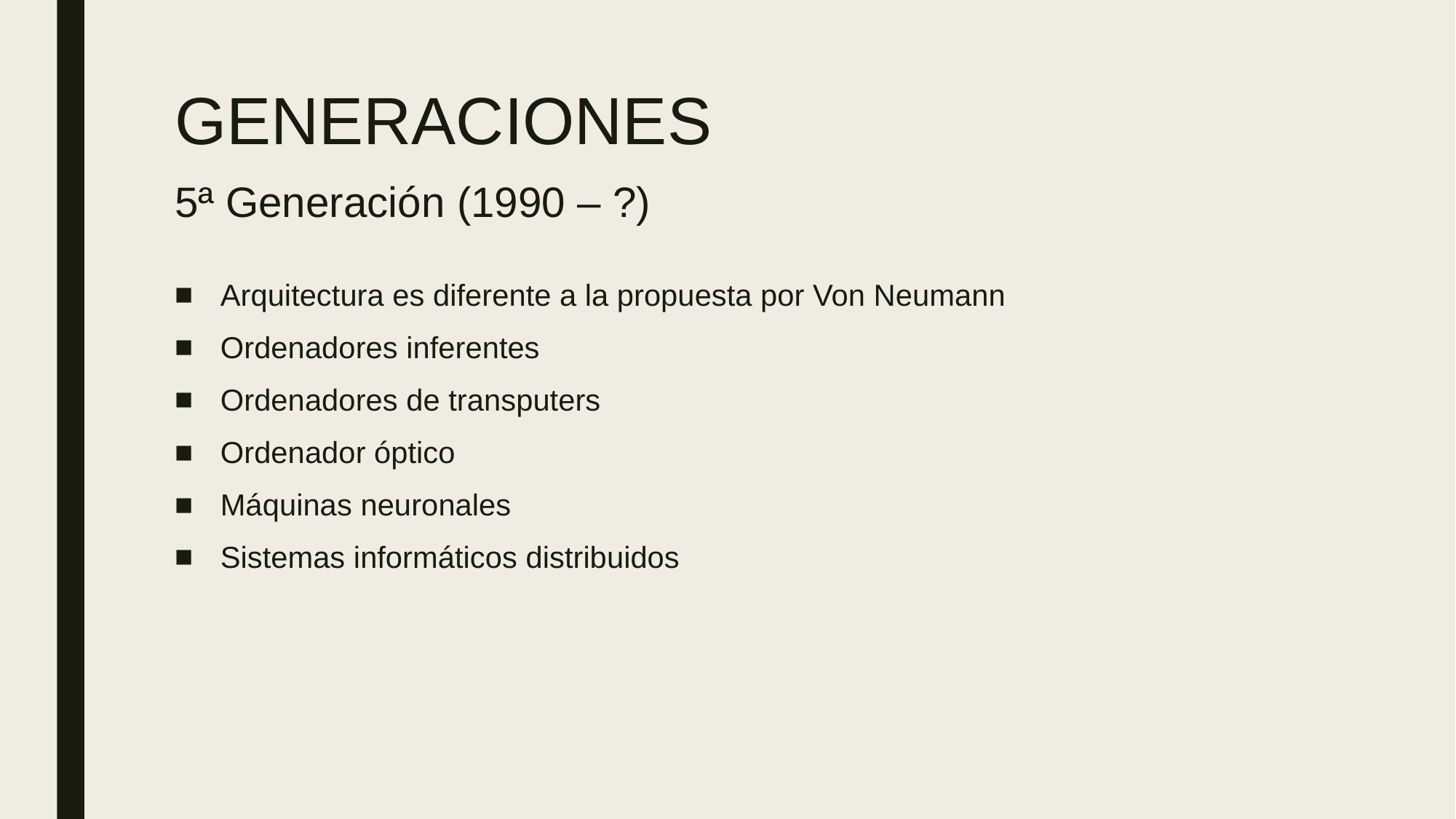

# GENERACIONES 5ª Generación (1990 – ?)
Arquitectura es diferente a la propuesta por Von Neumann
Ordenadores inferentes
Ordenadores de transputers
Ordenador óptico
Máquinas neuronales
Sistemas informáticos distribuidos